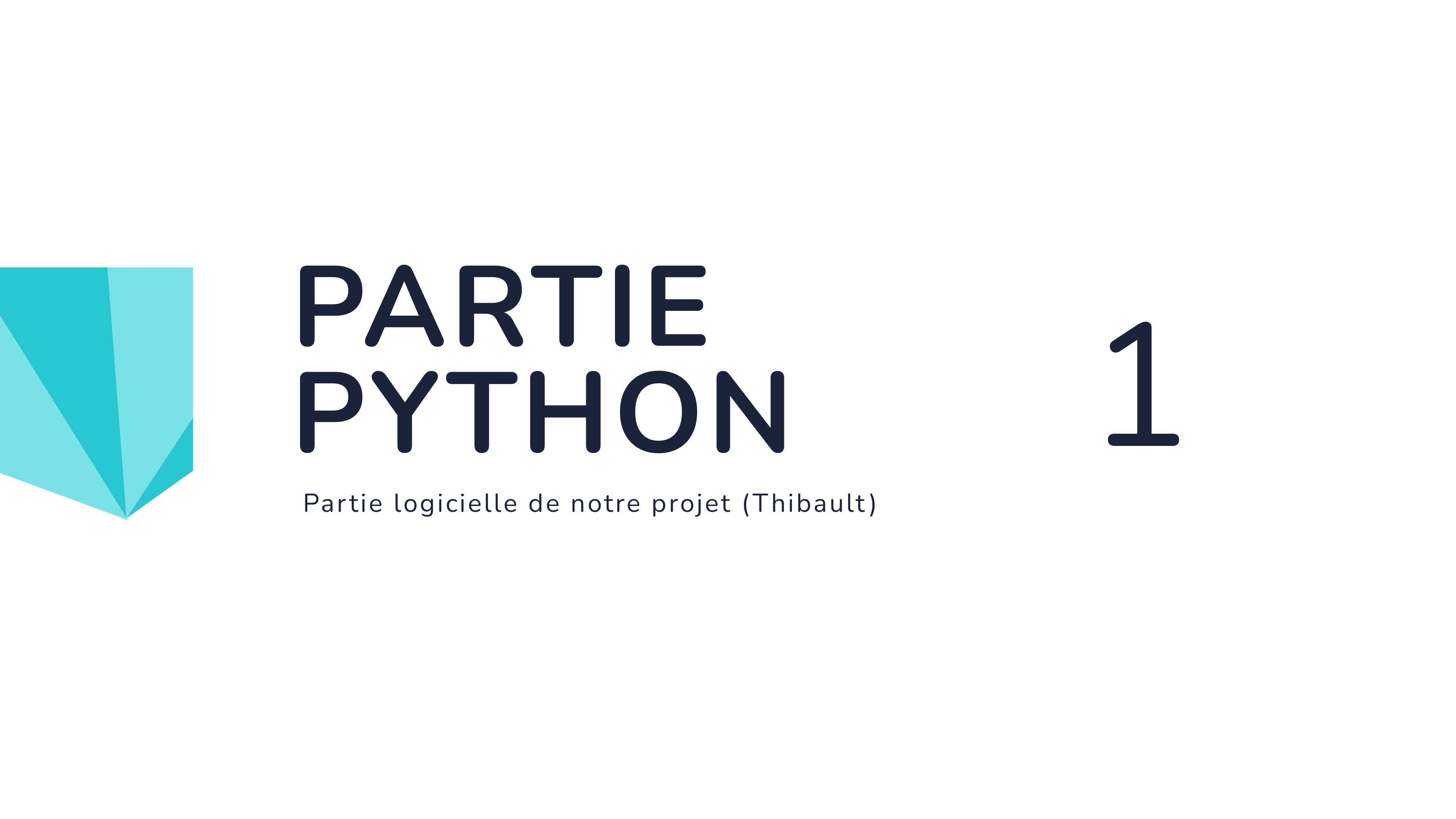

PARTIE
PYTHON

1
Partie logicielle de notre projet (Thibault)